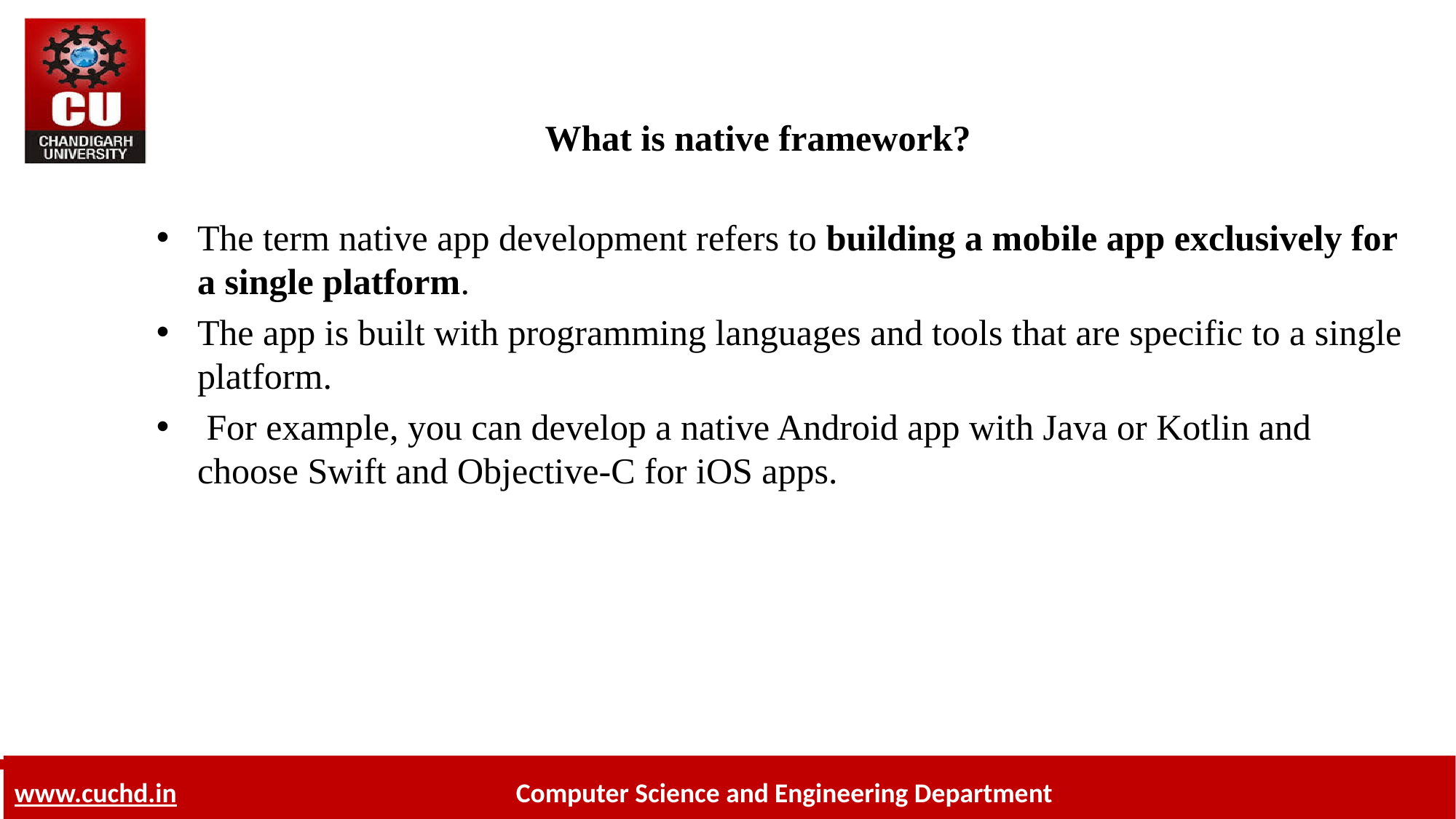

# What is native framework?
The term native app development refers to building a mobile app exclusively for a single platform.
The app is built with programming languages and tools that are specific to a single platform.
 For example, you can develop a native Android app with Java or Kotlin and choose Swift and Objective-C for iOS apps.